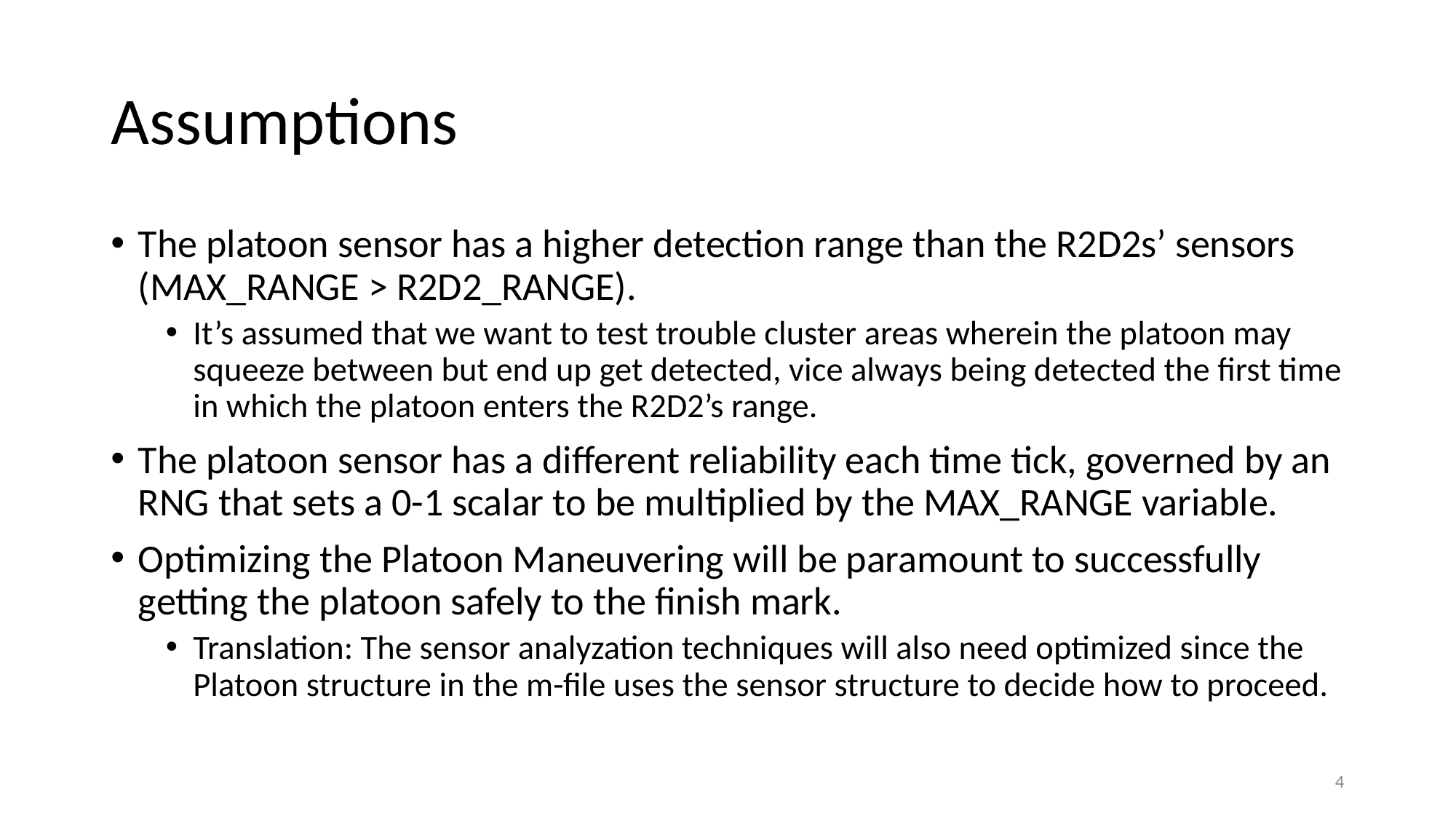

# Assumptions
The platoon sensor has a higher detection range than the R2D2s’ sensors (MAX_RANGE > R2D2_RANGE).
It’s assumed that we want to test trouble cluster areas wherein the platoon may squeeze between but end up get detected, vice always being detected the first time in which the platoon enters the R2D2’s range.
The platoon sensor has a different reliability each time tick, governed by an RNG that sets a 0-1 scalar to be multiplied by the MAX_RANGE variable.
Optimizing the Platoon Maneuvering will be paramount to successfully getting the platoon safely to the finish mark.
Translation: The sensor analyzation techniques will also need optimized since the Platoon structure in the m-file uses the sensor structure to decide how to proceed.

4